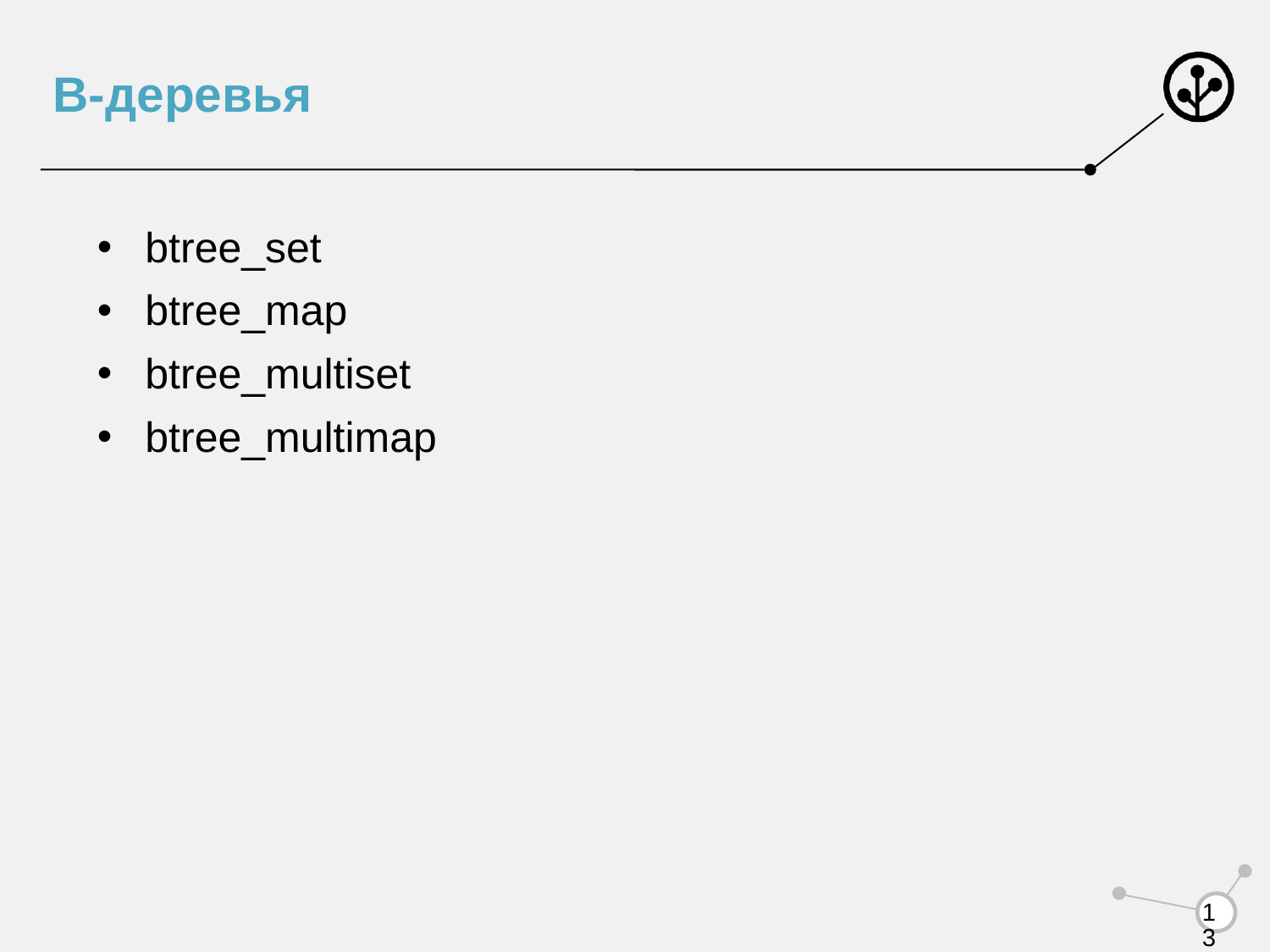

# B-деревья
btree_set
btree_map
btree_multiset
btree_multimap
13